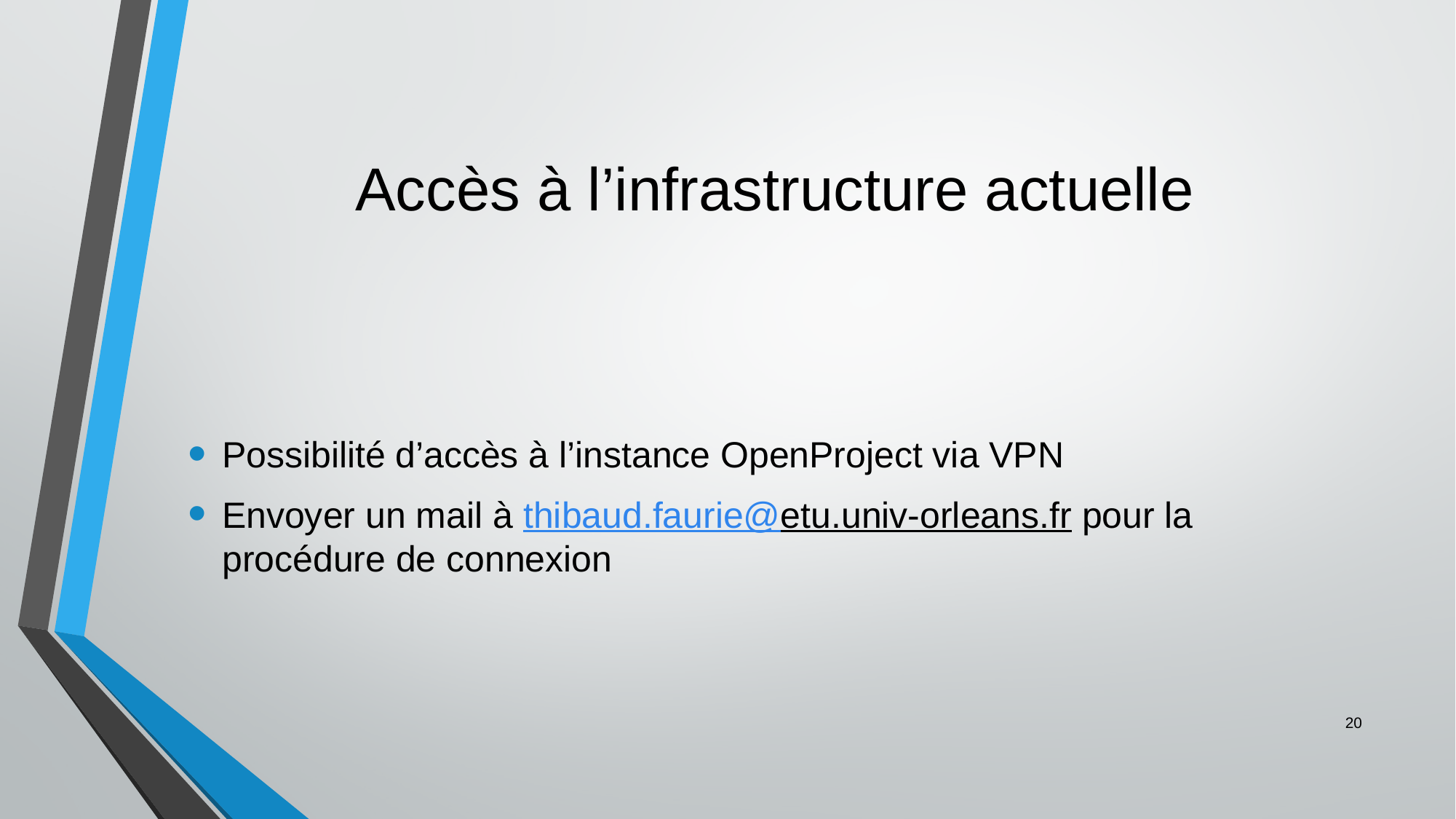

# Accès à l’infrastructure actuelle
Possibilité d’accès à l’instance OpenProject via VPN
Envoyer un mail à thibaud.faurie@etu.univ-orleans.fr pour la procédure de connexion
20